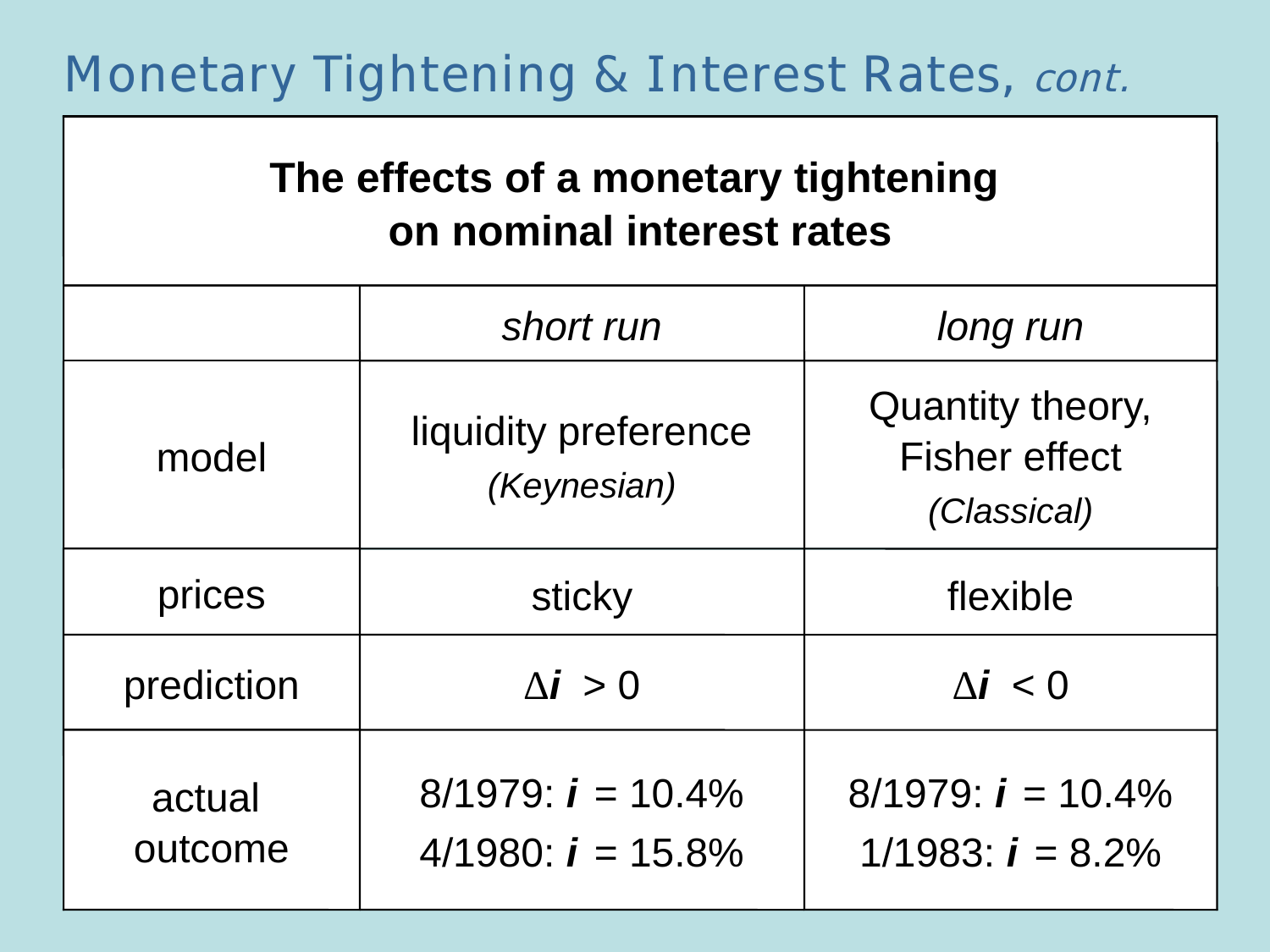

# Monetary Tightening & Interest Rates, cont.
The effects of a monetary tightening
on nominal interest rates

short run
long run
model
prices
prediction
actual
outcome

liquidity preference
(Keynesian)
Quantity theory, Fisher effect
(Classical)
sticky
flexible
Δi  > 0
Δi  < 0
8/1979: i  = 10.4%
4/1980: i  = 15.8%
8/1979: i  = 10.4%
1/1983: i  = 8.2%